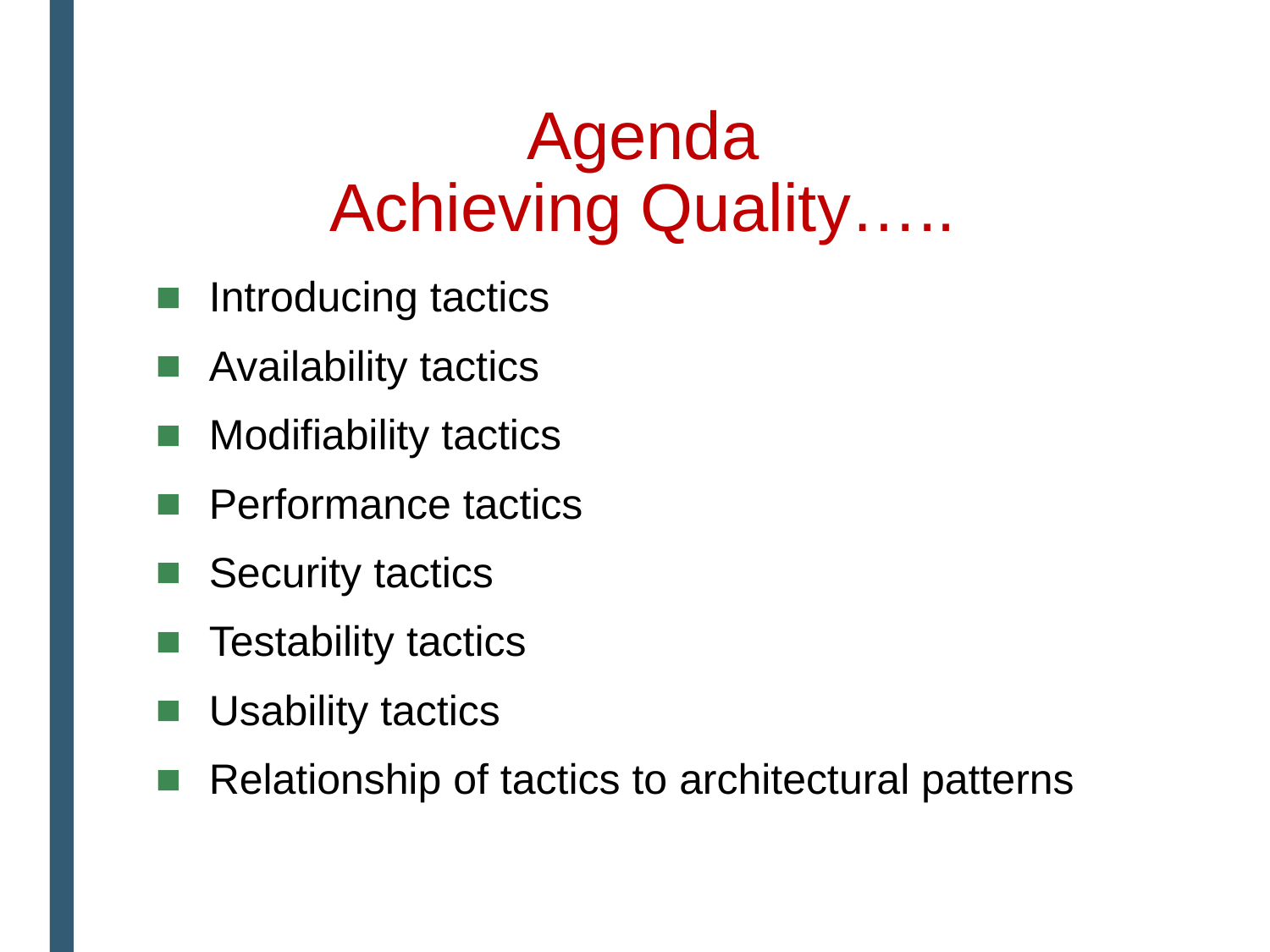

# Agenda Achieving Quality…..
Introducing tactics
Availability tactics
Modifiability tactics
Performance tactics
Security tactics
Testability tactics
Usability tactics
Relationship of tactics to architectural patterns